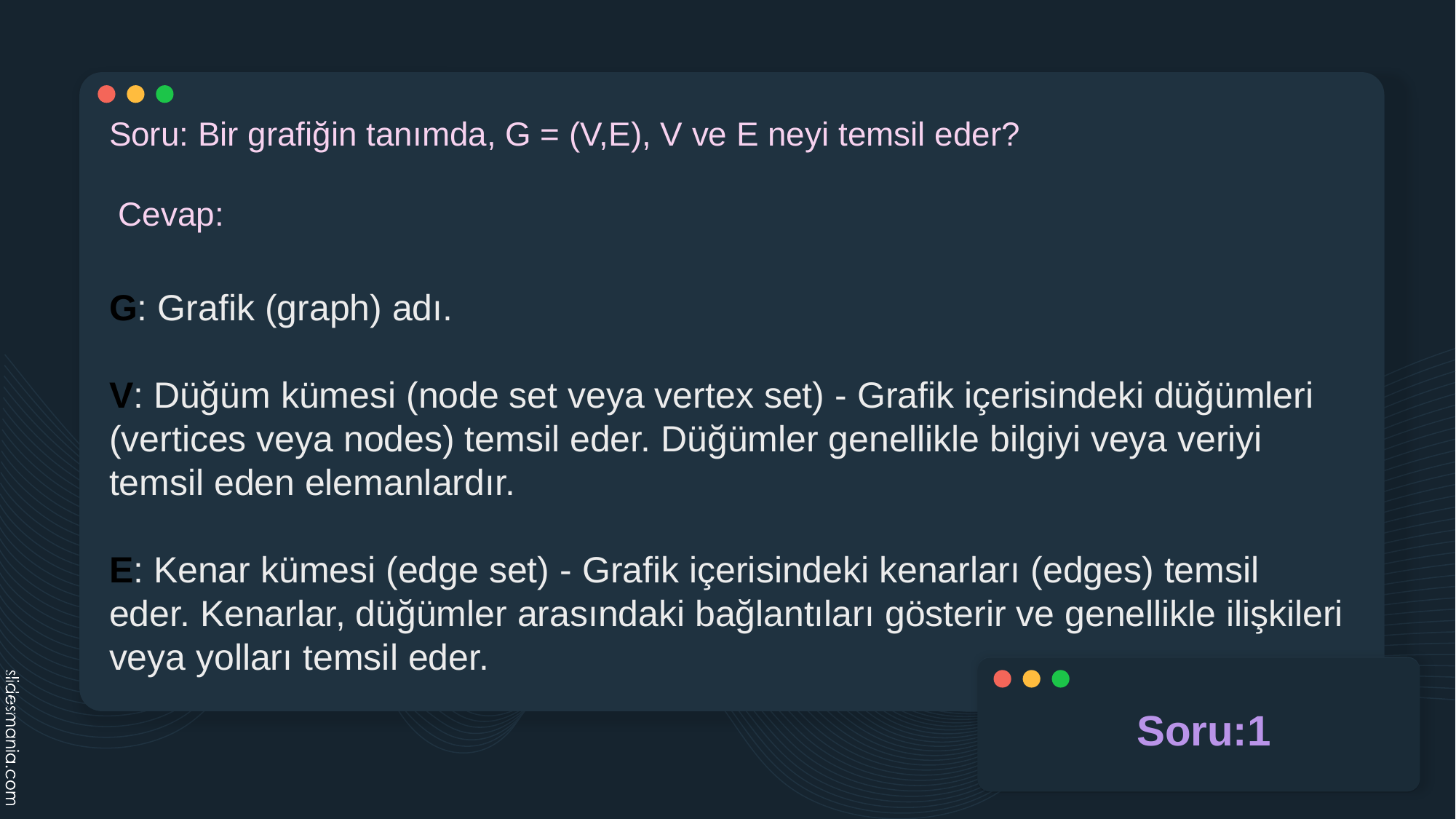

Soru: Bir grafiğin tanımda, G = (V,E), V ve E neyi temsil eder?

 Cevap:

G: Grafik (graph) adı.

V: Düğüm kümesi (node set veya vertex set) - Grafik içerisindeki düğümleri (vertices veya nodes) temsil eder. Düğümler genellikle bilgiyi veya veriyi temsil eden elemanlardır.

E: Kenar kümesi (edge set) - Grafik içerisindeki kenarları (edges) temsil eder. Kenarlar, düğümler arasındaki bağlantıları gösterir ve genellikle ilişkileri veya yolları temsil eder.

Soru:1